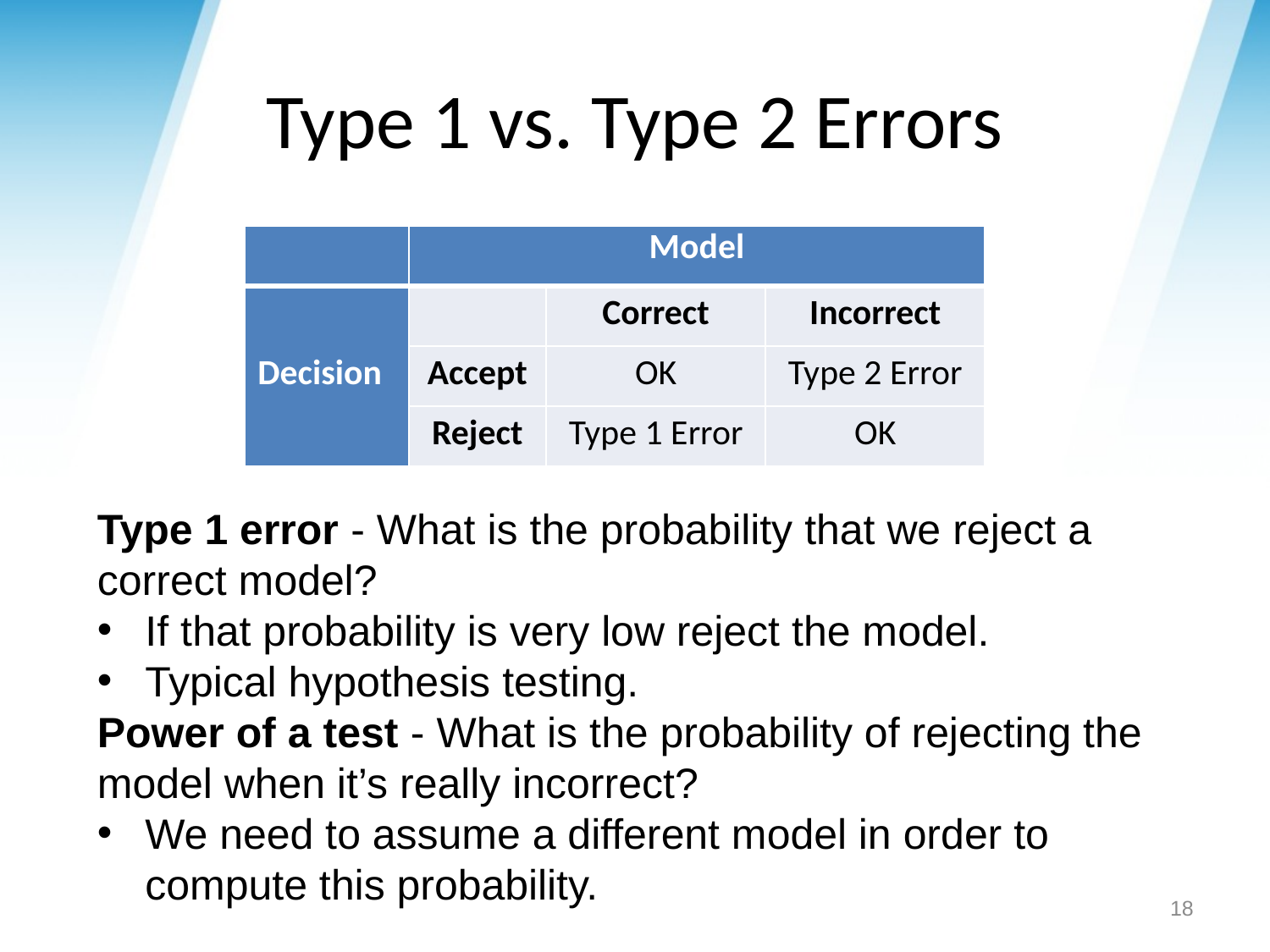

# Type 1 vs. Type 2 Errors
|  | Model |  |  |
| --- | --- | --- | --- |
| Decision |  | Correct | Incorrect |
|  | Accept | OK | Type 2 Error |
|  | Reject | Type 1 Error | OK |
Type 1 error - What is the probability that we reject a correct model?
If that probability is very low reject the model.
Typical hypothesis testing.
Power of a test - What is the probability of rejecting the model when it’s really incorrect?
We need to assume a different model in order to compute this probability.
18